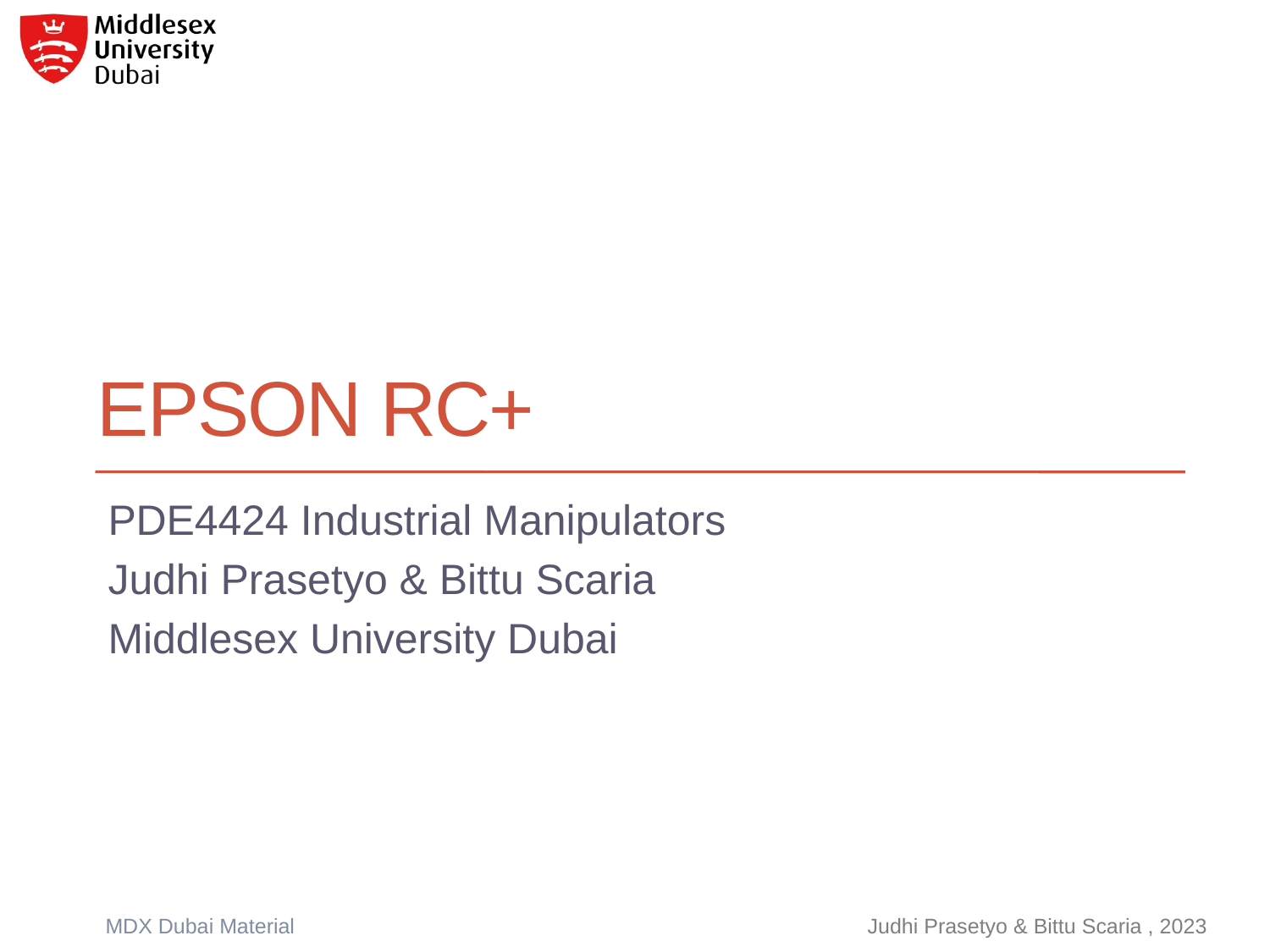

# Epson rc+
PDE4424 Industrial Manipulators
Judhi Prasetyo & Bittu Scaria
Middlesex University Dubai